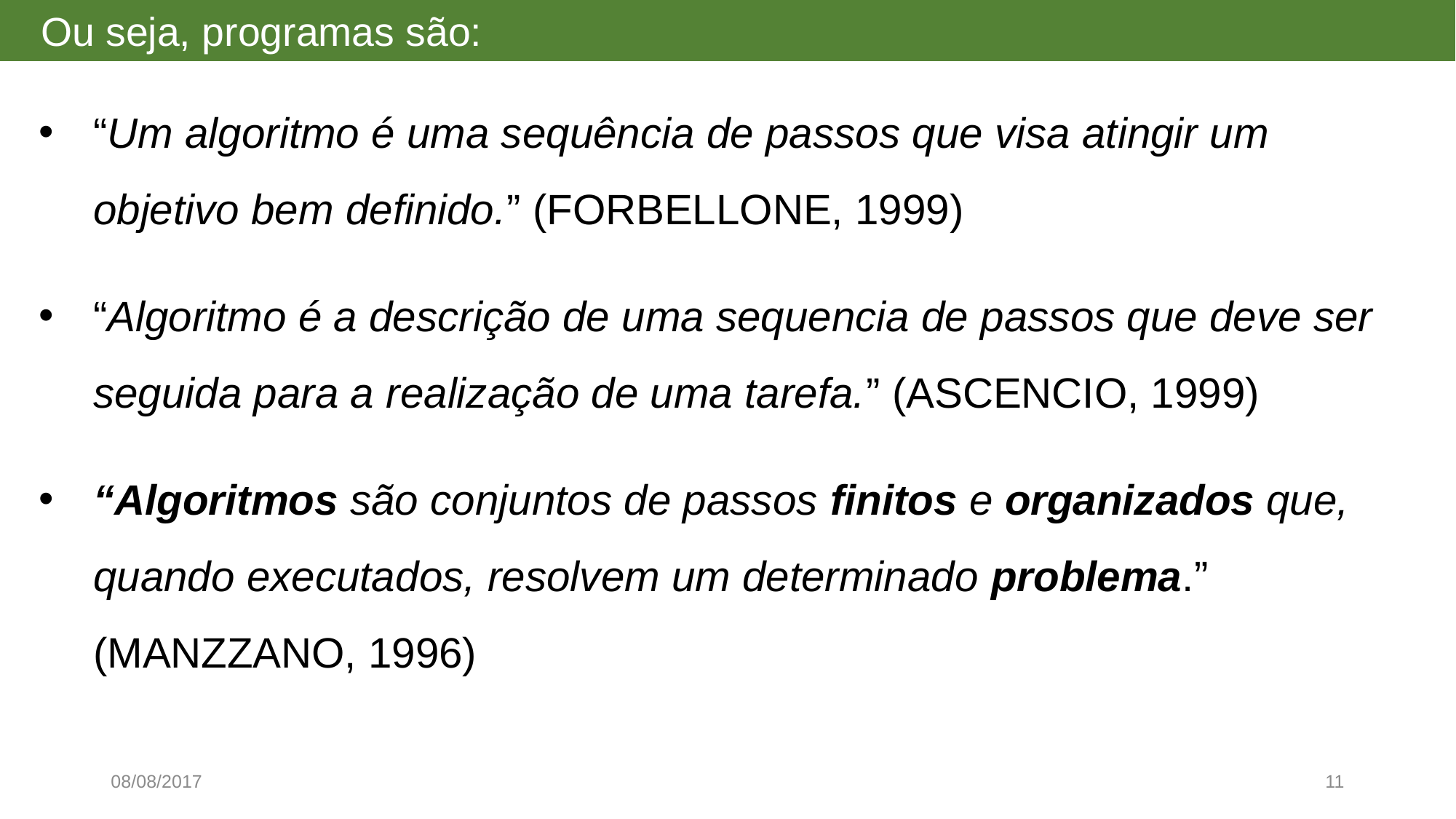

# Ou seja, programas são:
“Um algoritmo é uma sequência de passos que visa atingir um objetivo bem definido.” (FORBELLONE, 1999)
“Algoritmo é a descrição de uma sequencia de passos que deve ser seguida para a realização de uma tarefa.” (ASCENCIO, 1999)
“Algoritmos são conjuntos de passos finitos e organizados que, quando executados, resolvem um determinado problema.” (MANZZANO, 1996)
08/08/2017
11